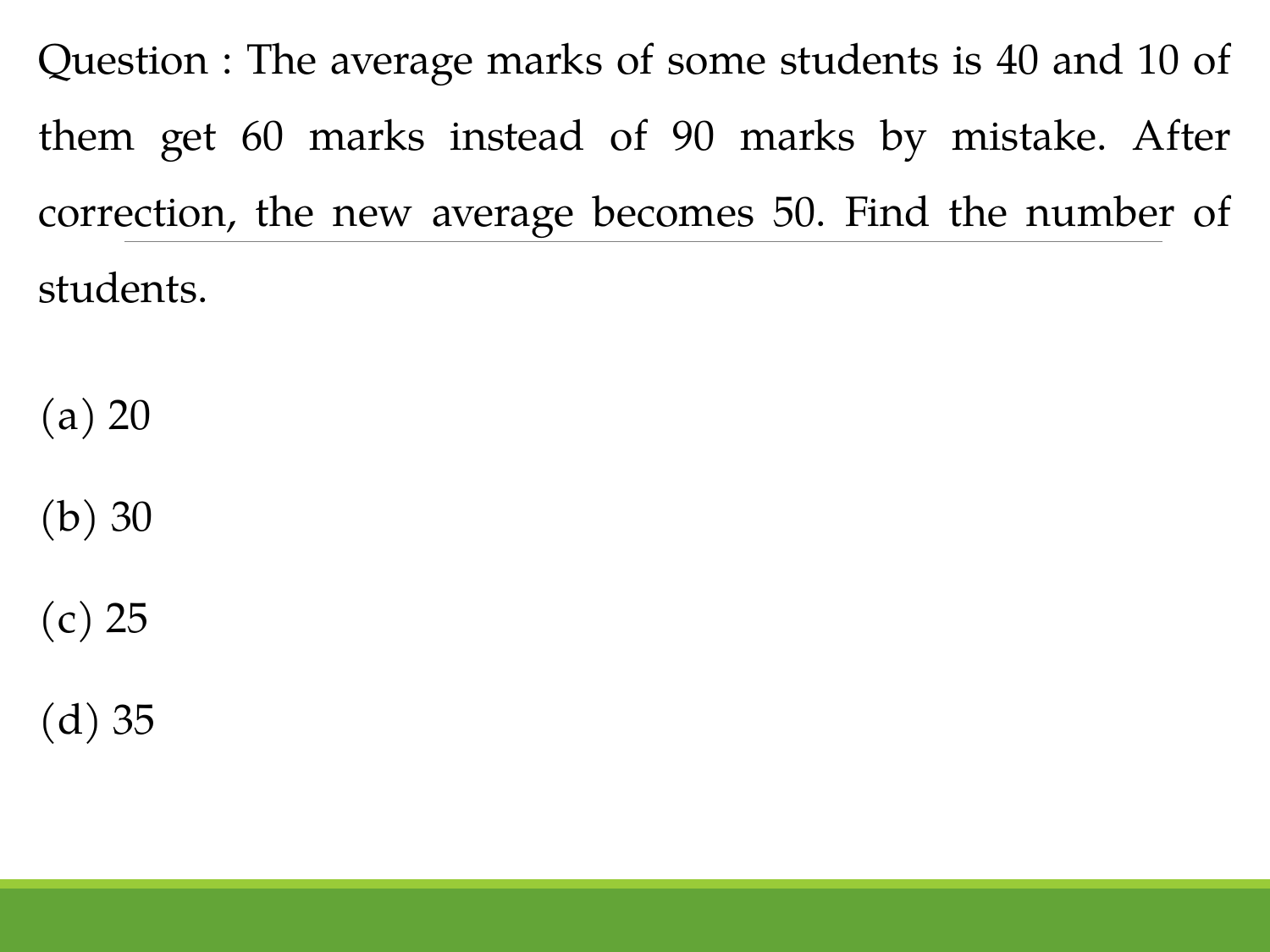

Question : The average marks of some students is 40 and 10 of them get 60 marks instead of 90 marks by mistake. After correction, the new average becomes 50. Find the number of students.

 20

 30

 25

 35